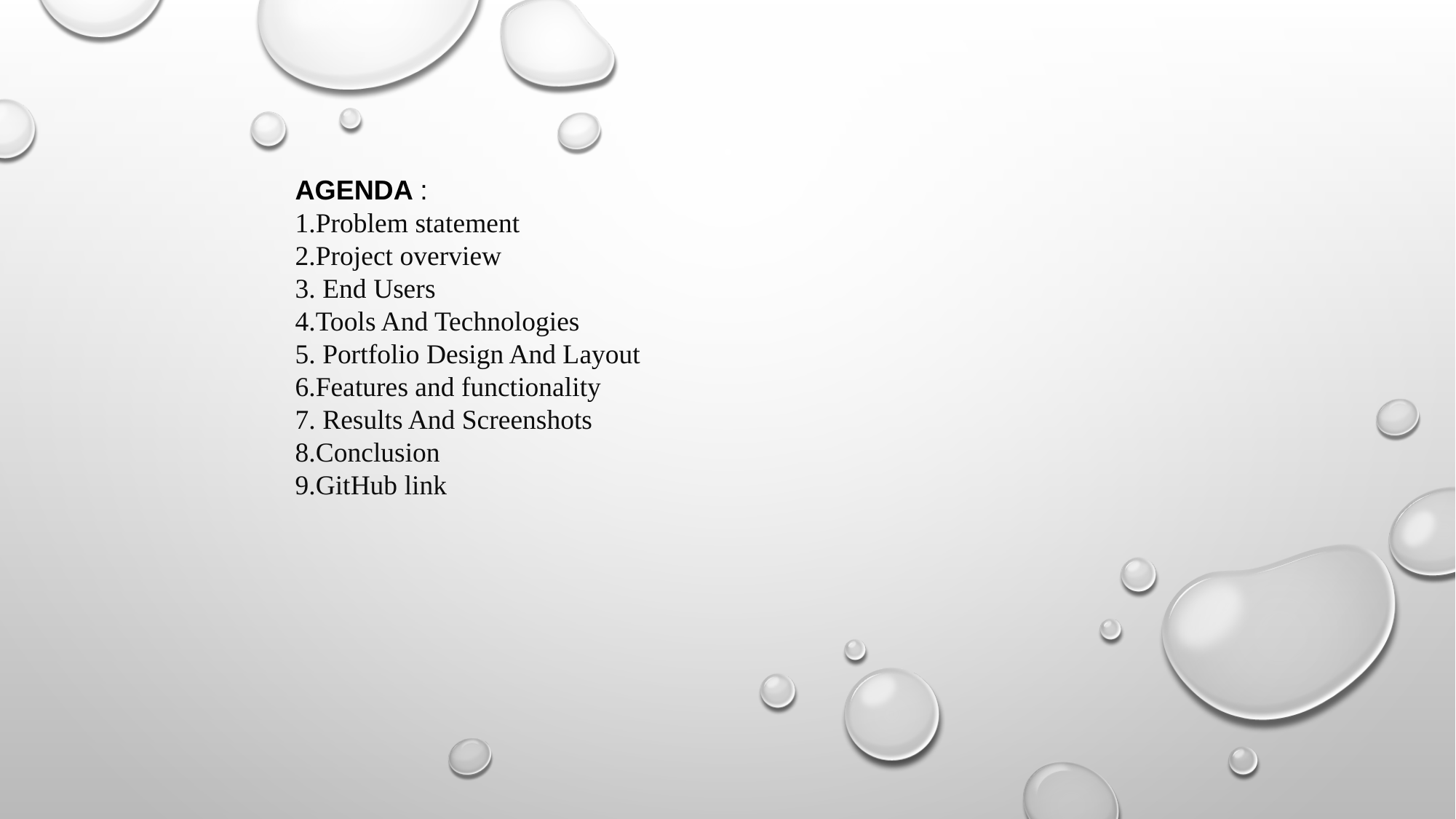

AGENDA :
1.Problem statement
2.Project overview
3. End Users
4.Tools And Technologies
5. Portfolio Design And Layout
6.Features and functionality
7. Results And Screenshots
8.Conclusion
9.GitHub link